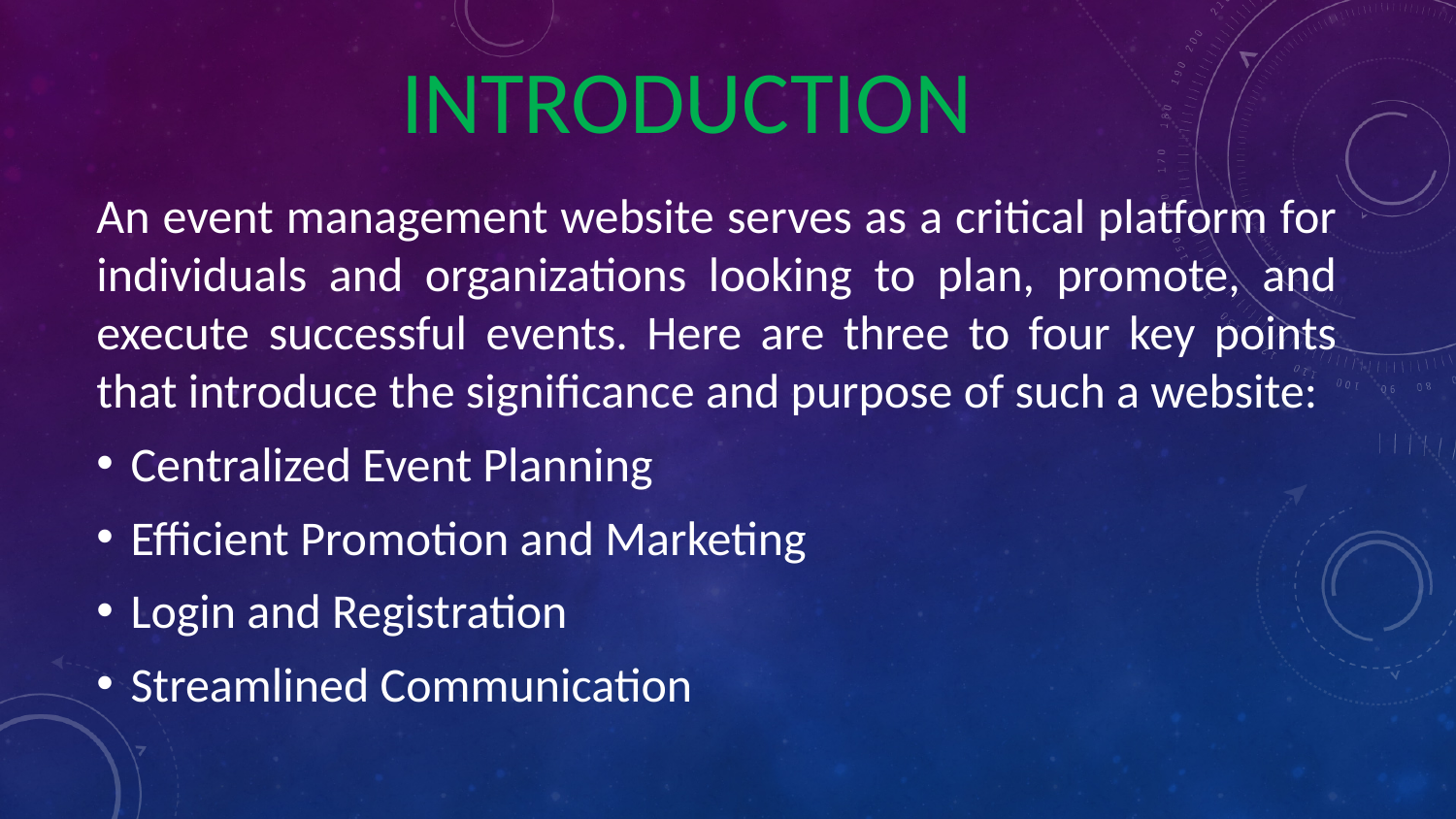

# INtroduction
An event management website serves as a critical platform for individuals and organizations looking to plan, promote, and execute successful events. Here are three to four key points that introduce the significance and purpose of such a website:
Centralized Event Planning
Efficient Promotion and Marketing
Login and Registration
Streamlined Communication